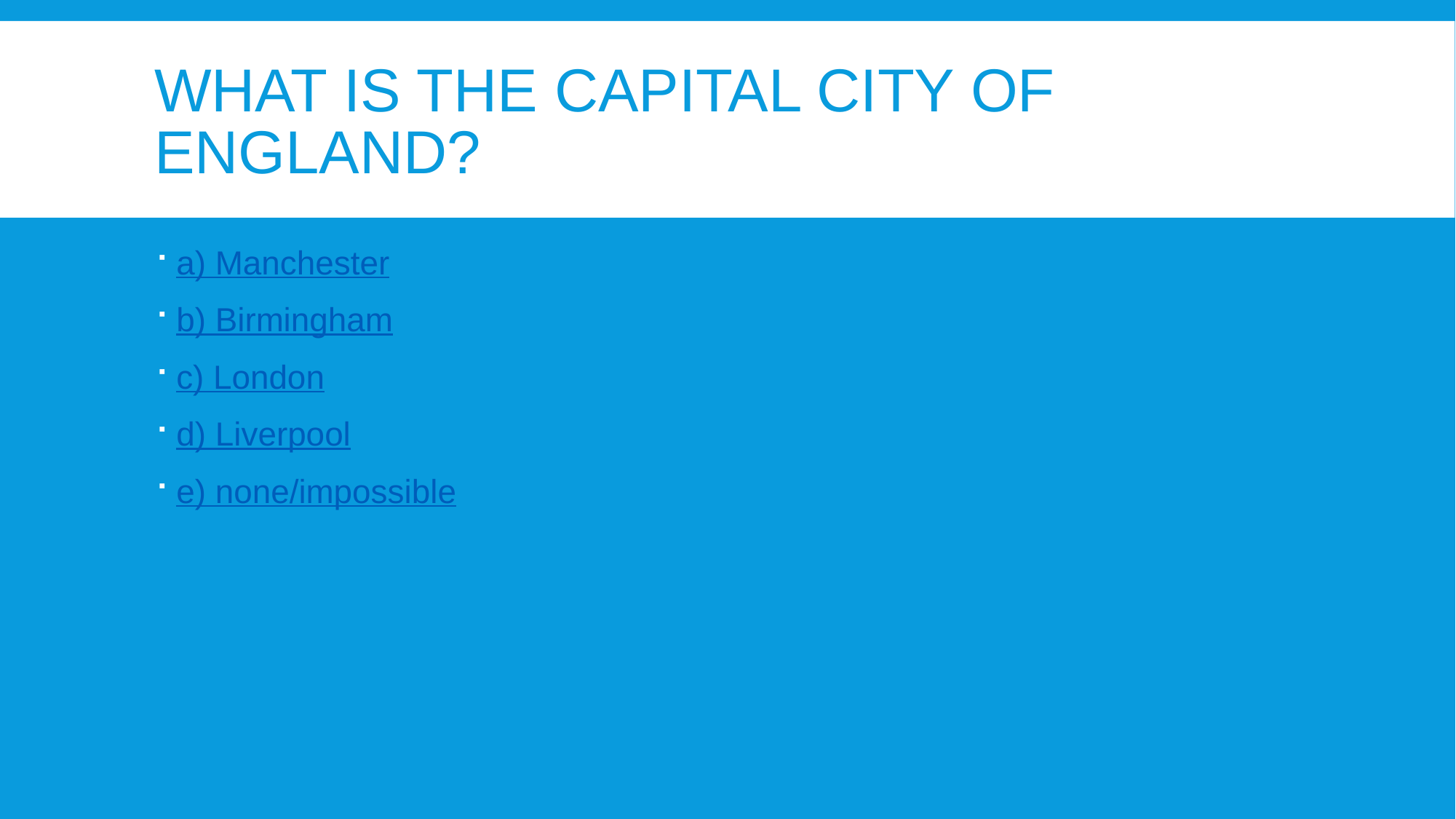

# What is the capital city of England?
a) Manchester
b) Birmingham
c) London
d) Liverpool
e) none/impossible